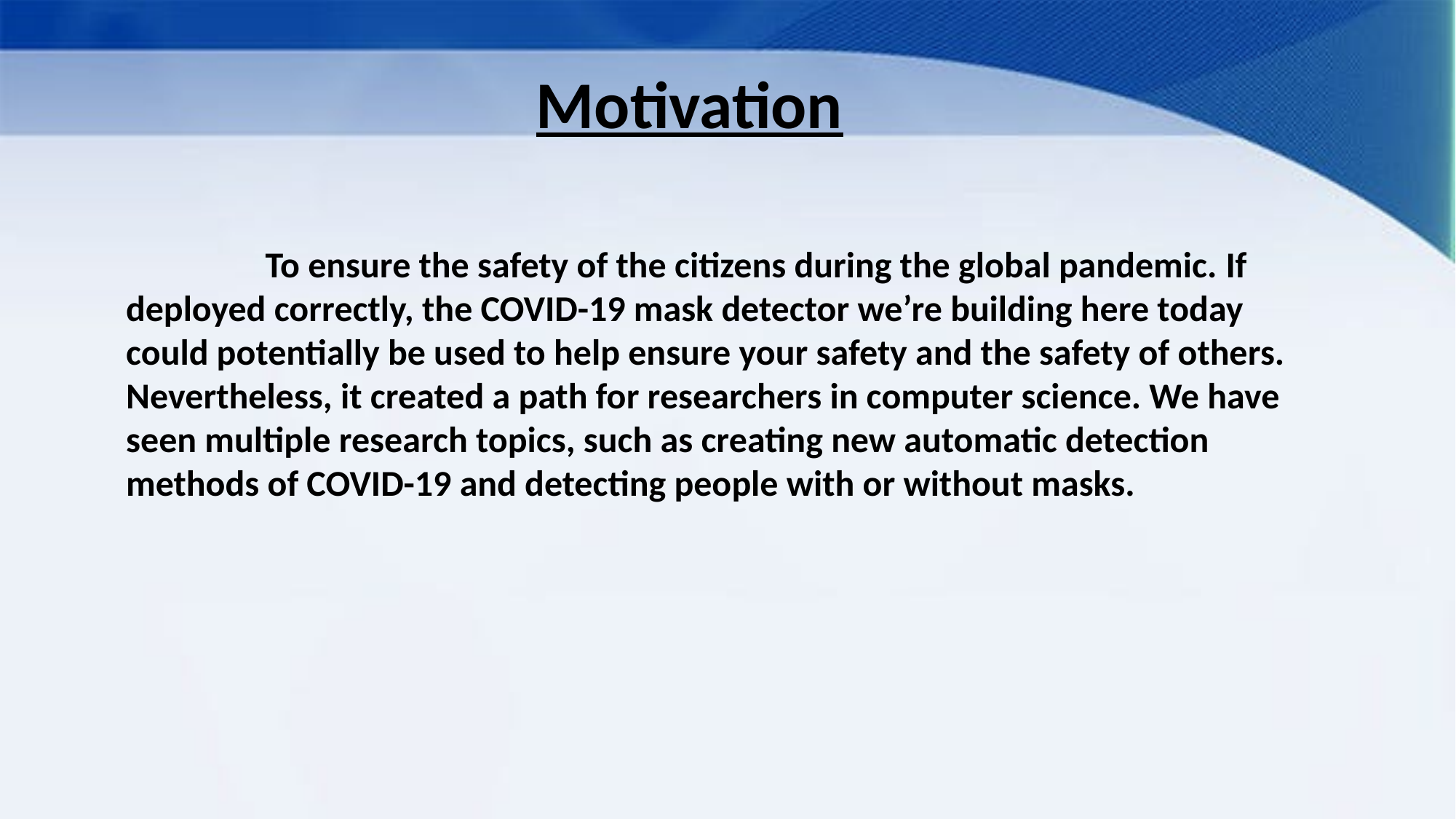

Motivation
                 To ensure the safety of the citizens during the global pandemic. If deployed correctly, the COVID-19 mask detector we’re building here today could potentially be used to help ensure your safety and the safety of others. Nevertheless, it created a path for researchers in computer science. We have seen multiple research topics, such as creating new automatic detection methods of COVID-19 and detecting people with or without masks.